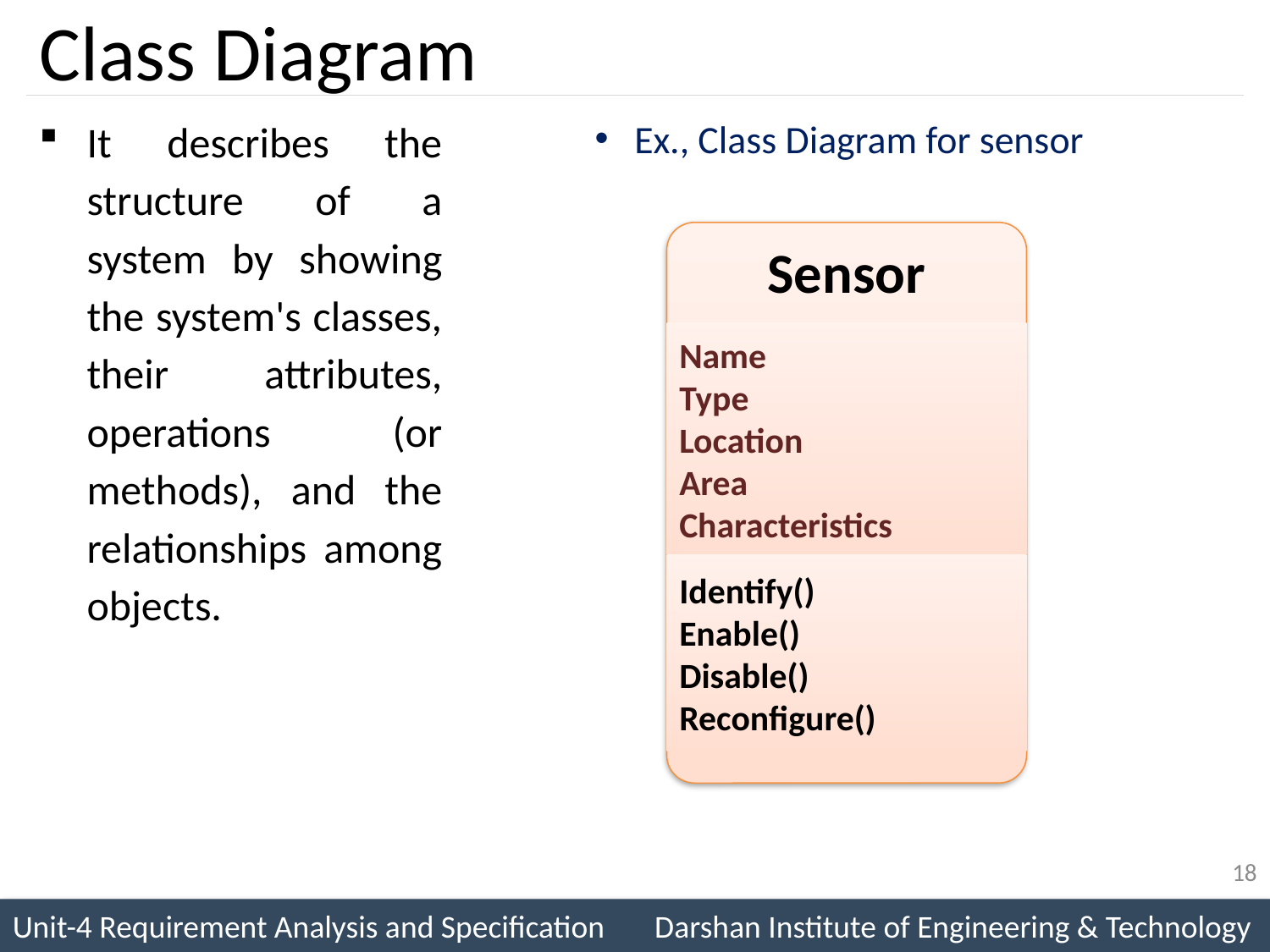

# Class Diagram
It describes the structure of a system by showing the system's classes, their attributes, operations (or methods), and the relationships among objects.
Ex., Class Diagram for sensor
Sensor
Name
Type
Location
Area
Characteristics
Identify()
Enable()
Disable()
Reconfigure()
18